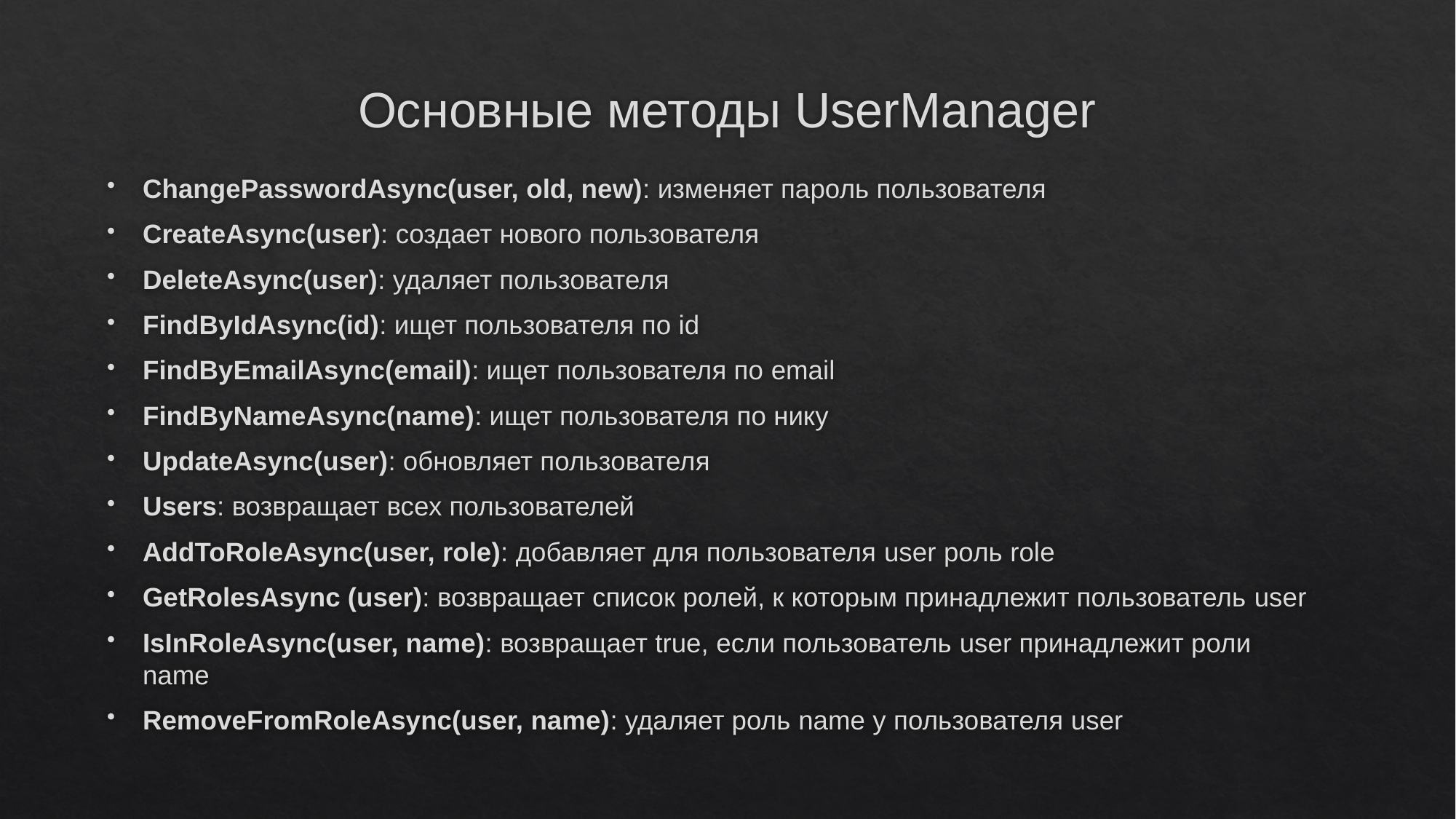

# Основные методы UserManager
ChangePasswordAsync(user, old, new): изменяет пароль пользователя
CreateAsync(user): создает нового пользователя
DeleteAsync(user): удаляет пользователя
FindByIdAsync(id): ищет пользователя по id
FindByEmailAsync(email): ищет пользователя по email
FindByNameAsync(name): ищет пользователя по нику
UpdateAsync(user): обновляет пользователя
Users: возвращает всех пользователей
AddToRoleAsync(user, role): добавляет для пользователя user роль role
GetRolesAsync (user): возвращает список ролей, к которым принадлежит пользователь user
IsInRoleAsync(user, name): возвращает true, если пользователь user принадлежит роли name
RemoveFromRoleAsync(user, name): удаляет роль name у пользователя user